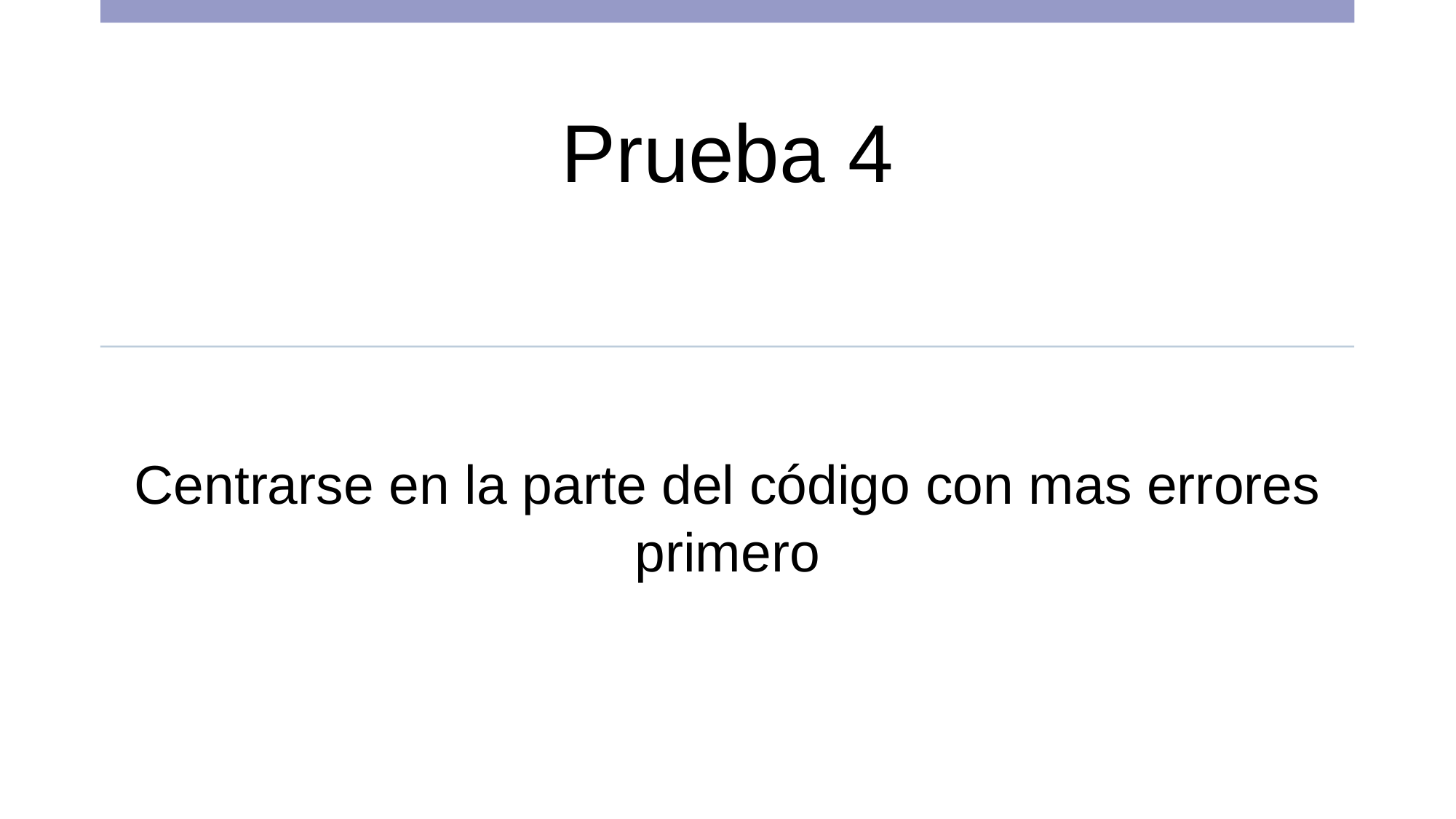

Prueba 4

Centrarse en la parte del código con mas errores primero